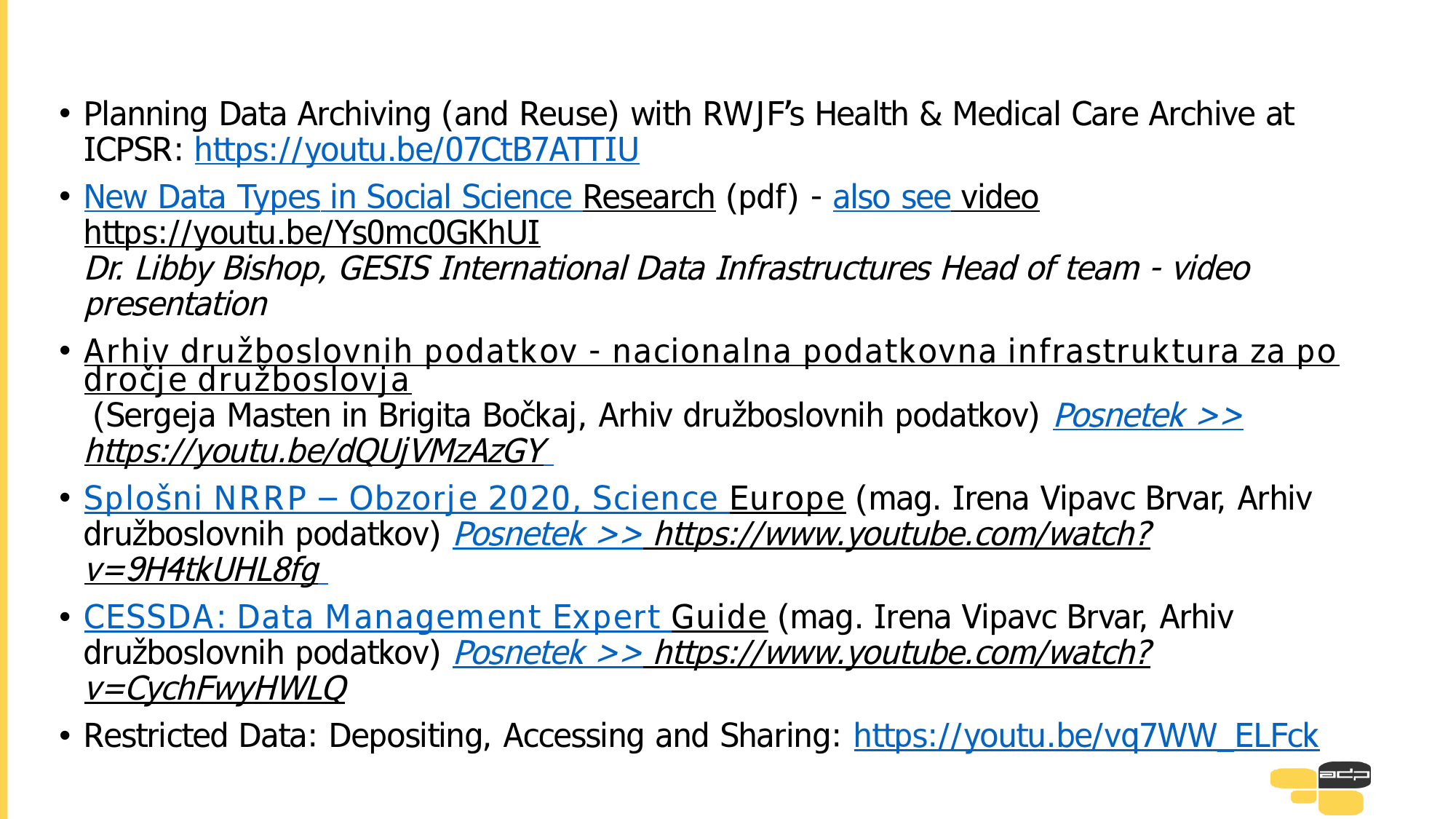

#
Planning Data Archiving (and Reuse) with RWJF’s Health & Medical Care Archive at ICPSR: https://youtu.be/07CtB7ATTIU
New Data Types in Social Science Research (pdf) - also see video https://youtu.be/Ys0mc0GKhUI
Dr. Libby Bishop, GESIS International Data Infrastructures Head of team - video presentation
Arhiv družboslovnih podatkov - nacionalna podatkovna infrastruktura za področje družboslovja (Sergeja Masten in Brigita Bočkaj, Arhiv družboslovnih podatkov) Posnetek >> https://youtu.be/dQUjVMzAzGY
Splošni NRRP – Obzorje 2020, Science Europe (mag. Irena Vipavc Brvar, Arhiv družboslovnih podatkov) Posnetek >> https://www.youtube.com/watch?v=9H4tkUHL8fg
CESSDA: Data Management Expert Guide (mag. Irena Vipavc Brvar, Arhiv družboslovnih podatkov) Posnetek >> https://www.youtube.com/watch?v=CychFwyHWLQ
Restricted Data: Depositing, Accessing and Sharing: https://youtu.be/vq7WW_ELFck